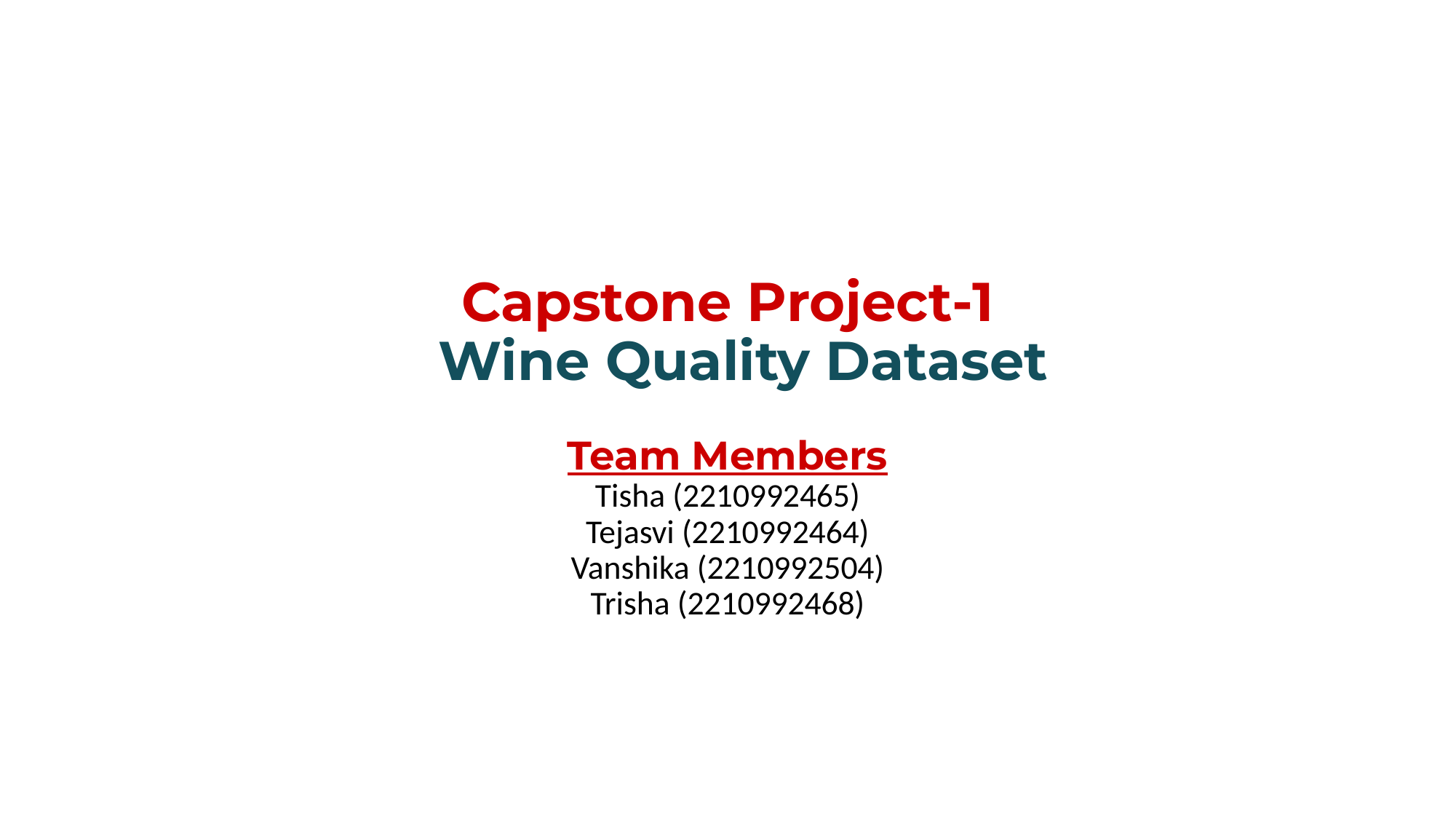

# Capstone Project-1   Wine Quality Dataset
Team Members
Tisha (2210992465)
Tejasvi (2210992464)
Vanshika (2210992504)
Trisha (2210992468)